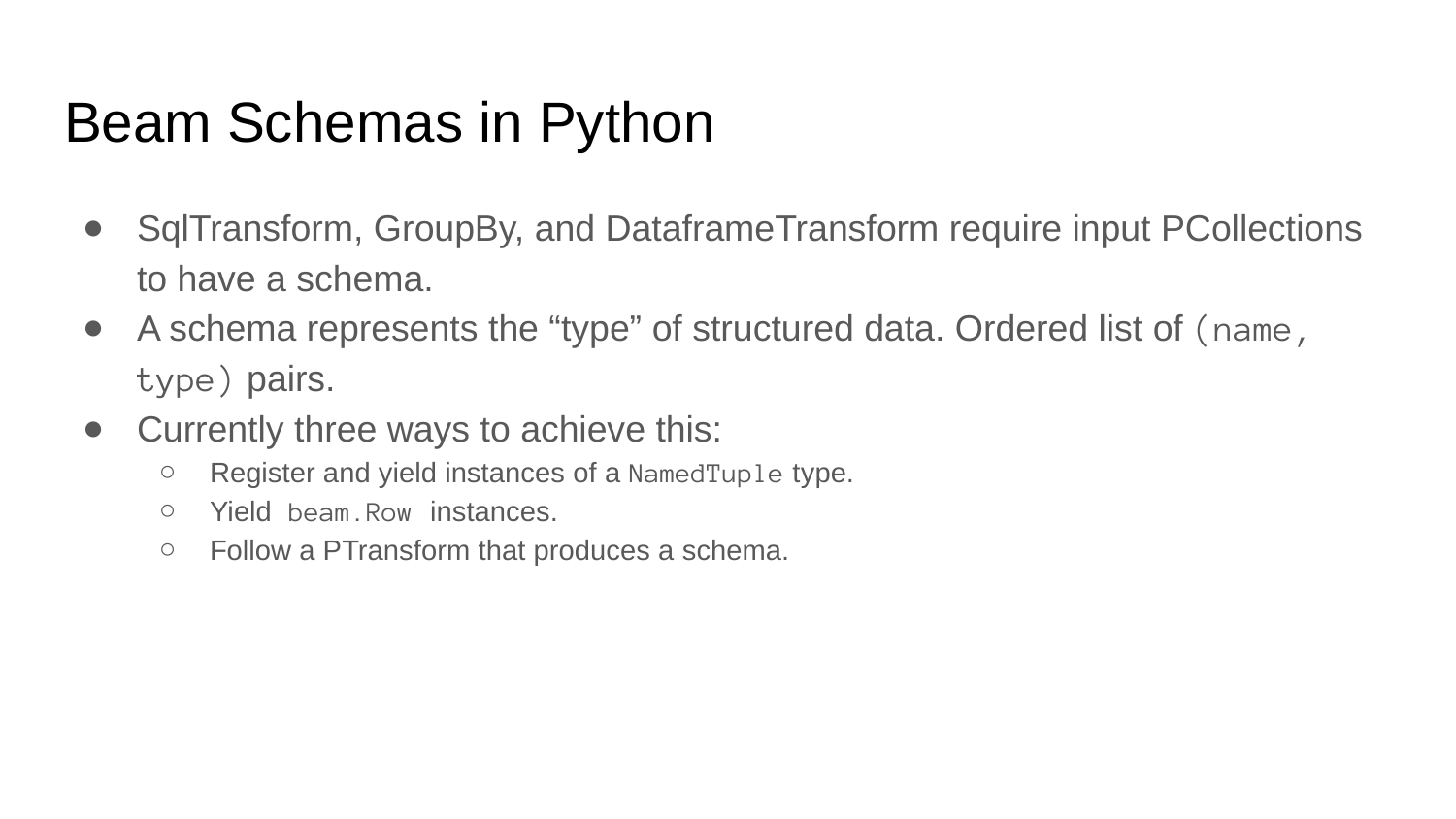

# Beam Schemas in Python
SqlTransform, GroupBy, and DataframeTransform require input PCollections to have a schema.
A schema represents the “type” of structured data. Ordered list of (name, type) pairs.
Currently three ways to achieve this:
Register and yield instances of a NamedTuple type.
Yield beam.Row instances.
Follow a PTransform that produces a schema.